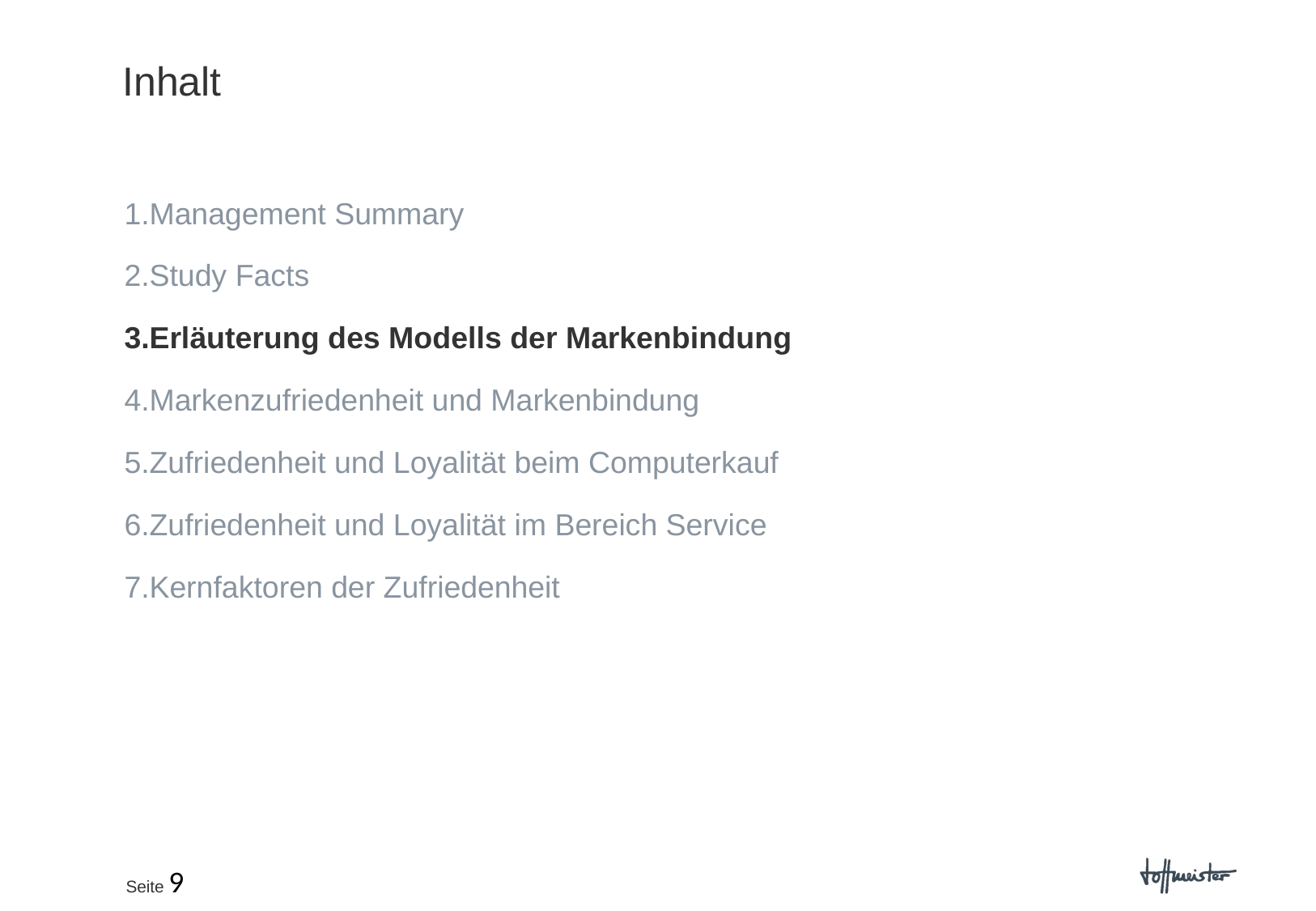

Inhalt
Management Summary
Study Facts
Erläuterung des Modells der Markenbindung
Markenzufriedenheit und Markenbindung
Zufriedenheit und Loyalität beim Computerkauf
Zufriedenheit und Loyalität im Bereich Service
Kernfaktoren der Zufriedenheit
Seite 9